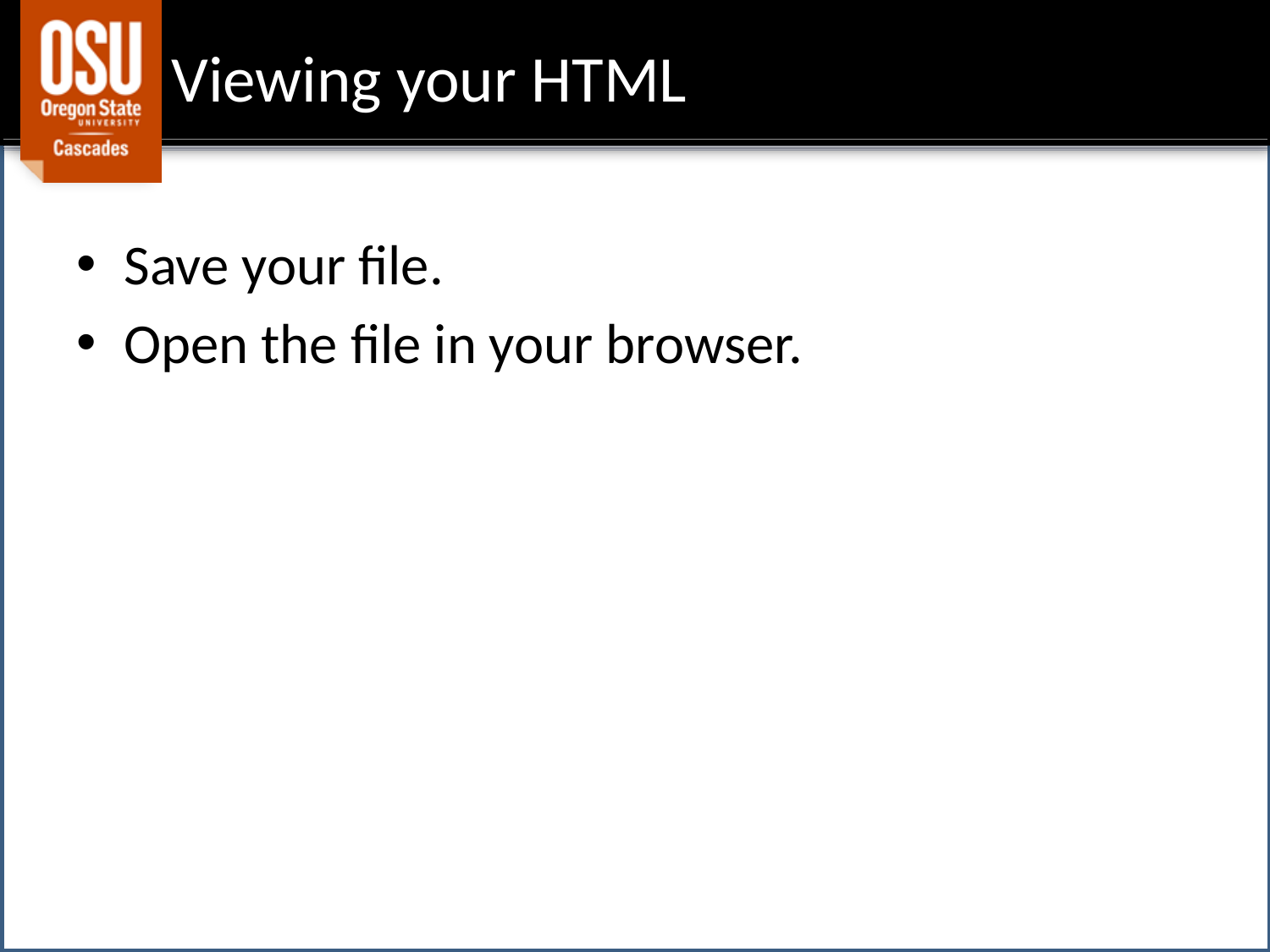

# Viewing your HTML
Save your file.
Open the file in your browser.